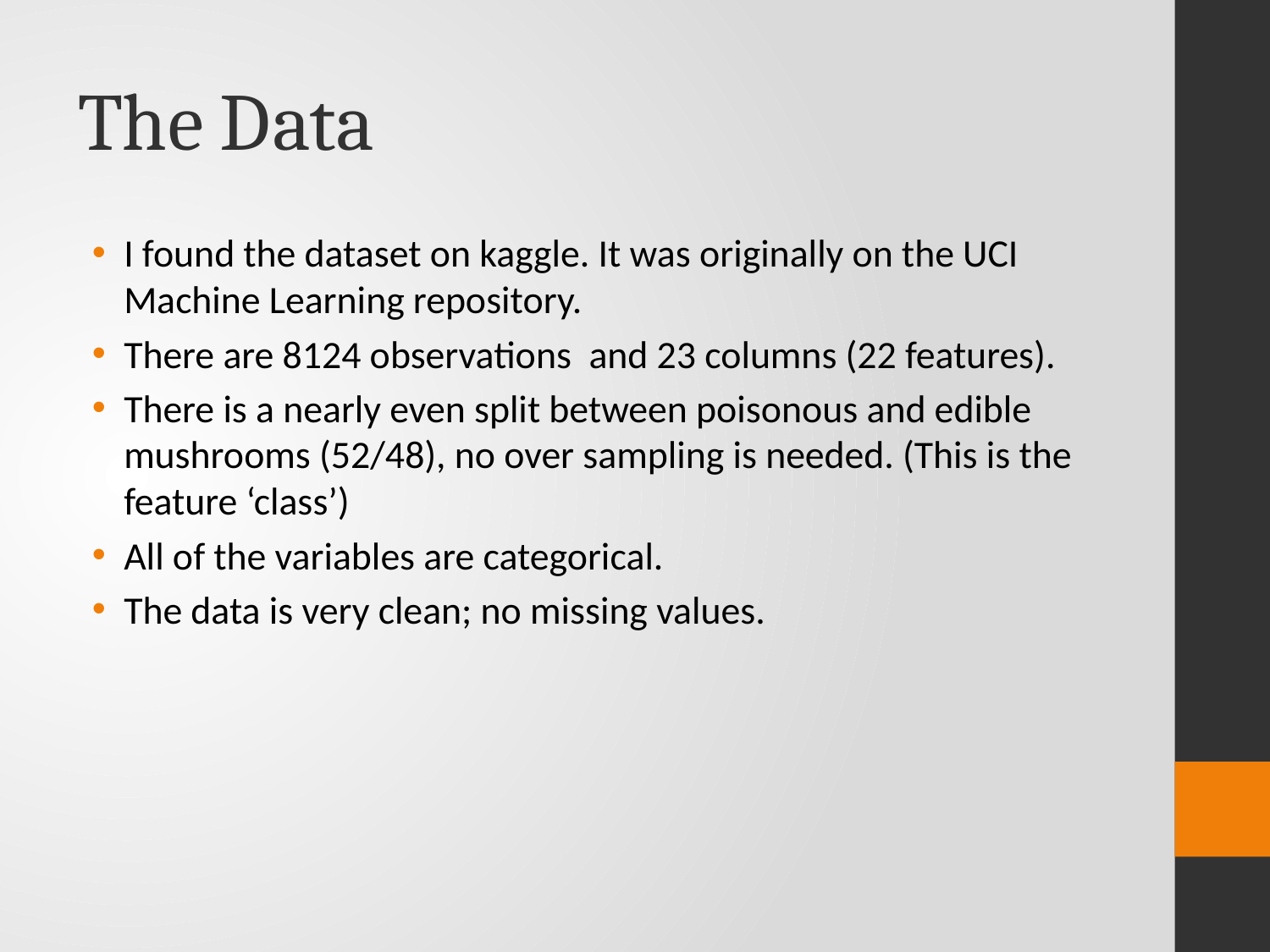

# The Data
I found the dataset on kaggle. It was originally on the UCI Machine Learning repository.
There are 8124 observations  and 23 columns (22 features).
There is a nearly even split between poisonous and edible mushrooms (52/48), no over sampling is needed. (This is the feature ‘class’)
All of the variables are categorical.
The data is very clean; no missing values.